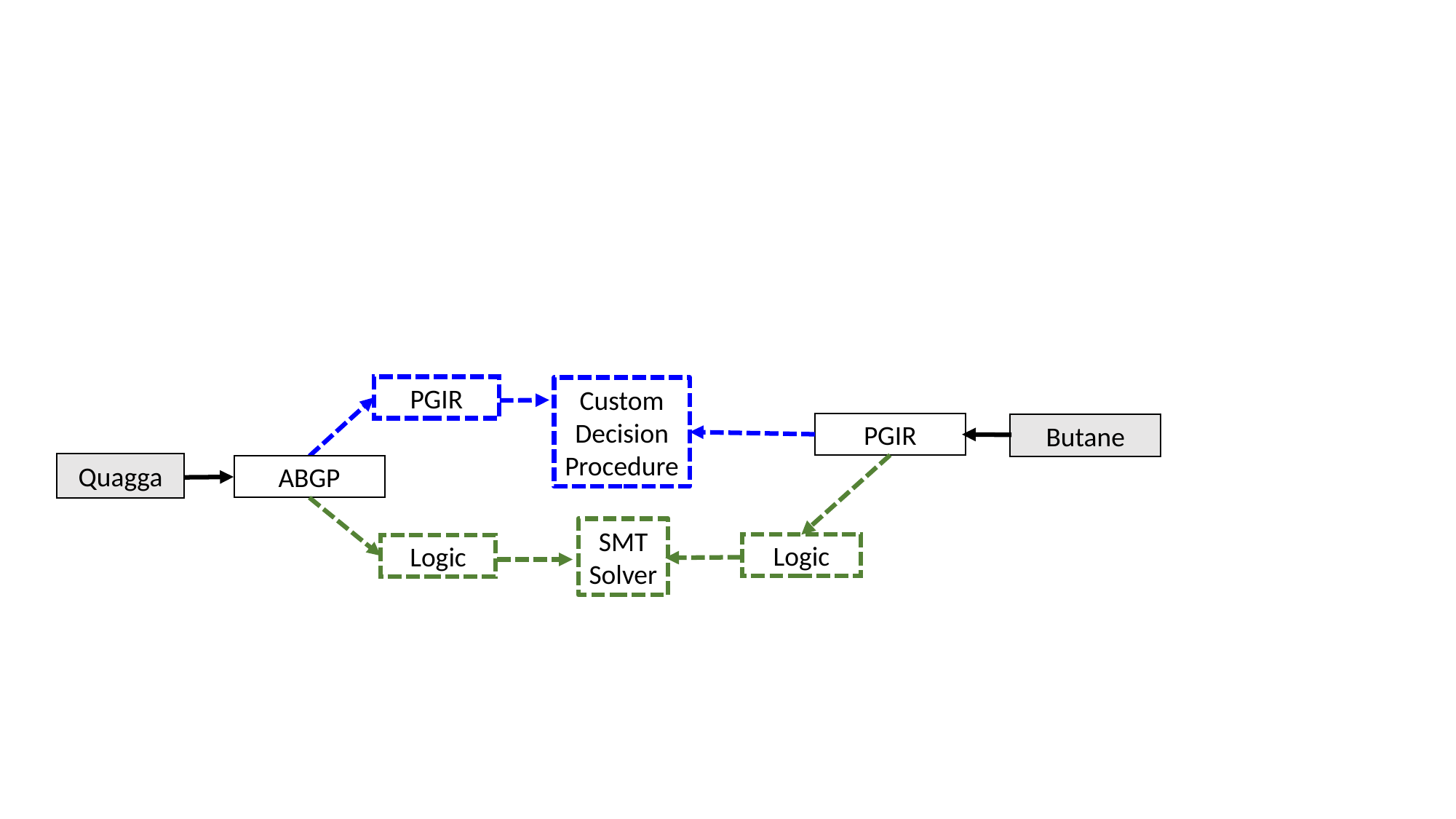

PGIR
Custom
Decision
Procedure
PGIR
Butane
Quagga
ABGP
SMT
Solver
Logic
Logic